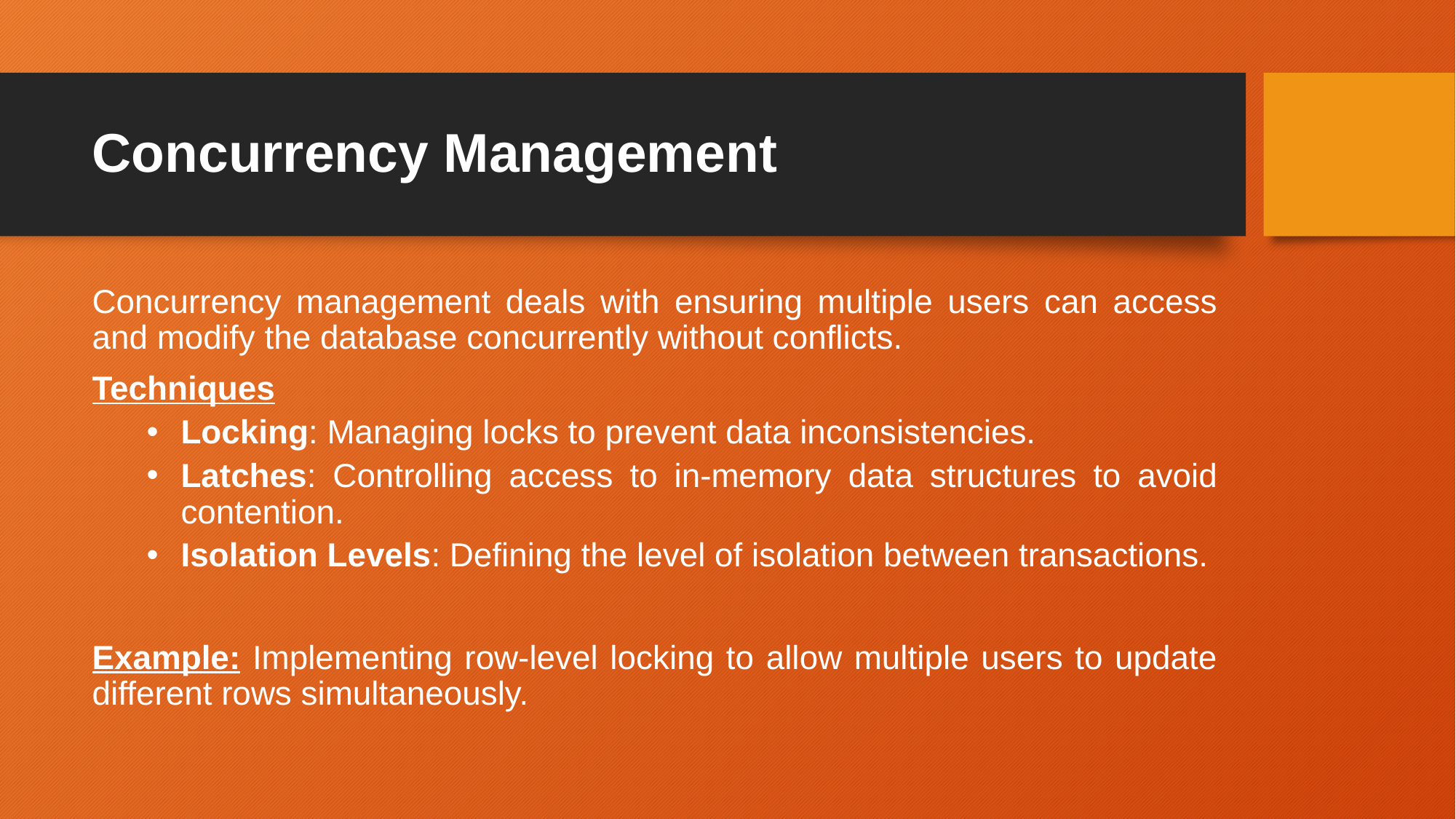

# Concurrency Management
Concurrency management deals with ensuring multiple users can access and modify the database concurrently without conflicts.
Techniques
Locking: Managing locks to prevent data inconsistencies.
Latches: Controlling access to in-memory data structures to avoid contention.
Isolation Levels: Defining the level of isolation between transactions.

Example: Implementing row-level locking to allow multiple users to update different rows simultaneously.